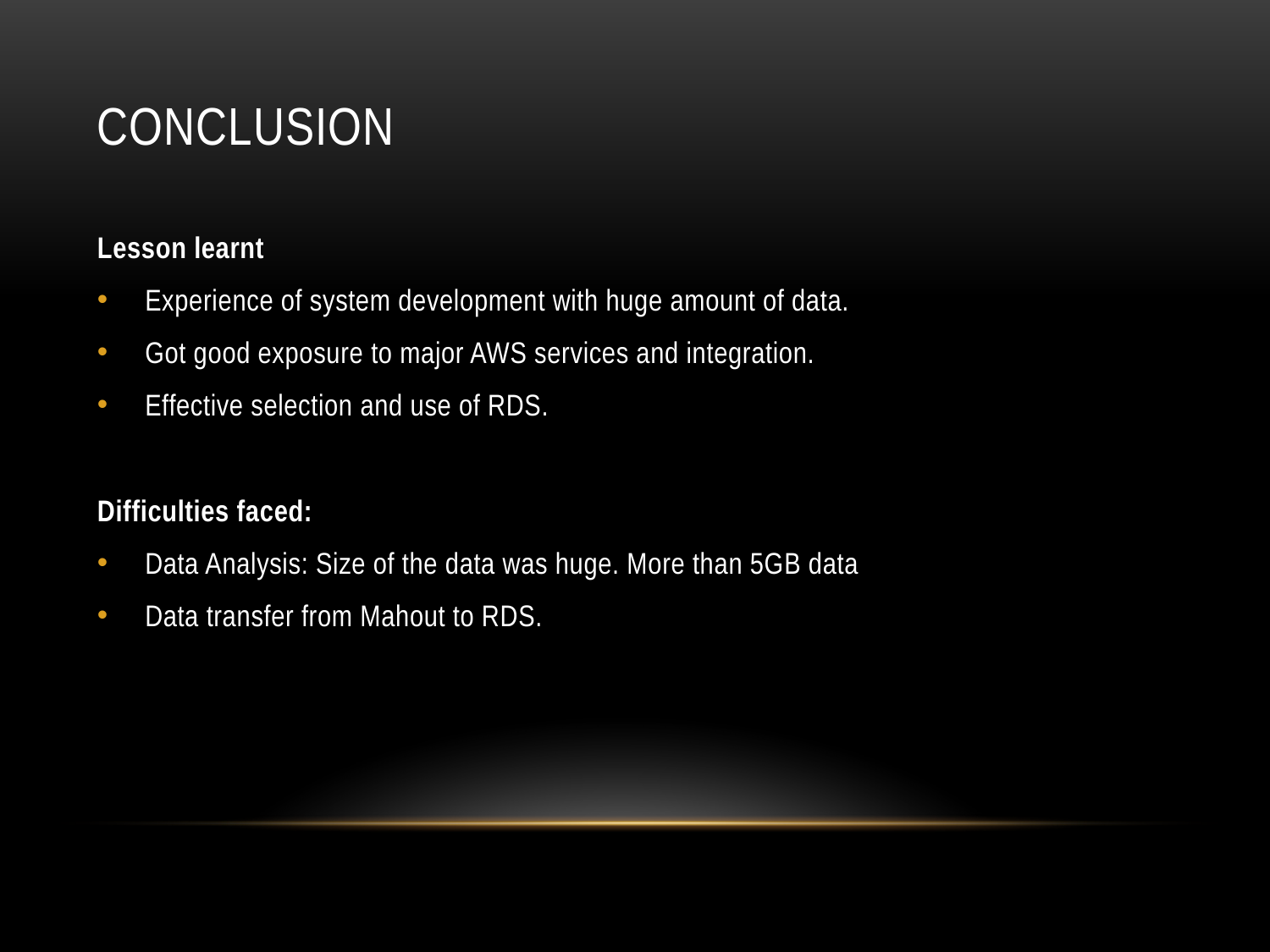

# Conclusion
Lesson learnt
Experience of system development with huge amount of data.
Got good exposure to major AWS services and integration.
Effective selection and use of RDS.

Difficulties faced:
Data Analysis: Size of the data was huge. More than 5GB data
Data transfer from Mahout to RDS.